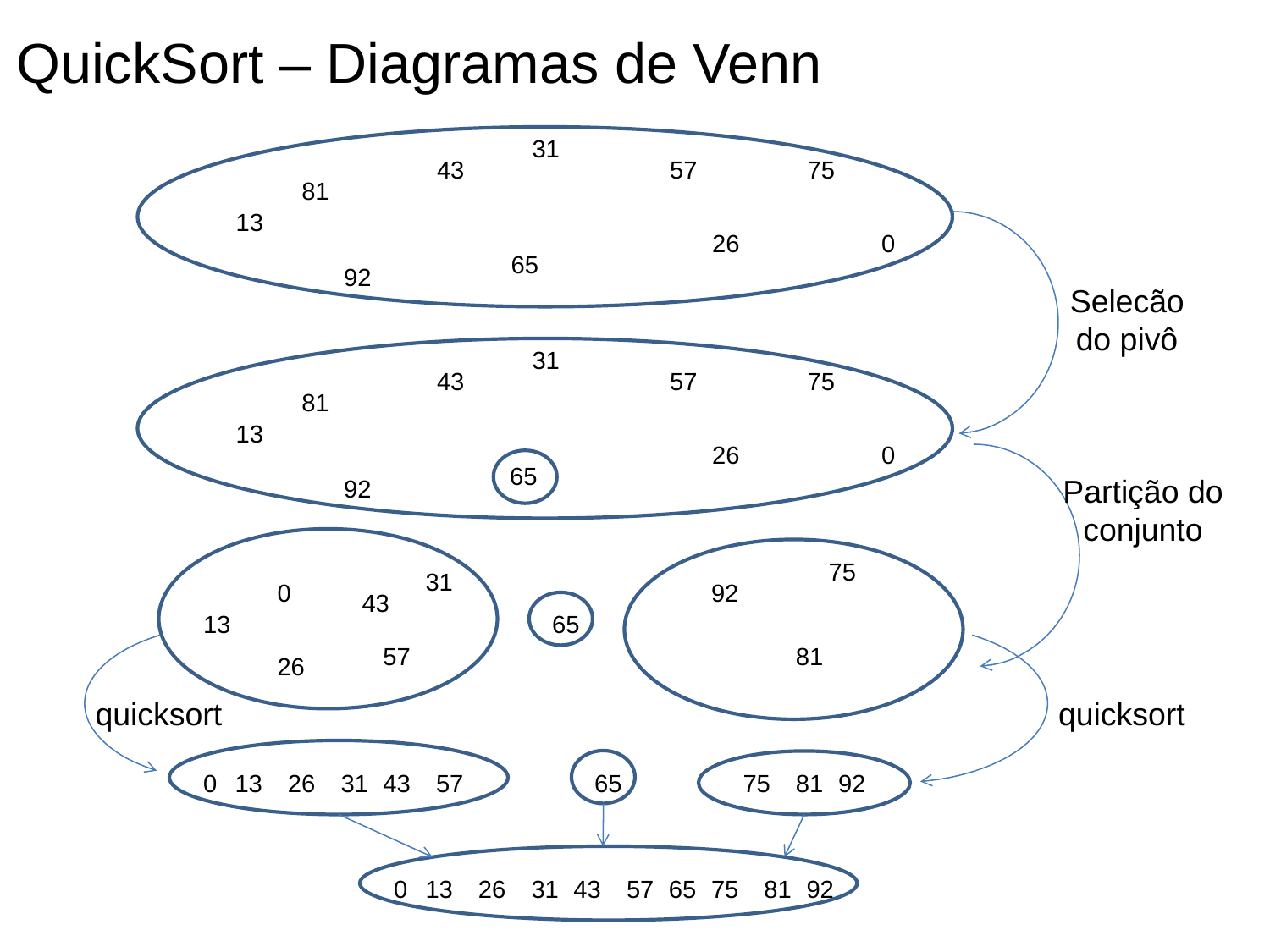

QuickSort – Diagramas de Venn

31
43
57
75
81
13
26
0
65
92

Selecão do pivô

31
43
57
75
81
13
26
0

65
92

Partição do conjunto

75
31
0
92
43

13
65
57
81
26

quicksort
quicksort

65
0
13
26
31
43
57
75
81
92

65
0
13
26
31
43
57
75
81
92